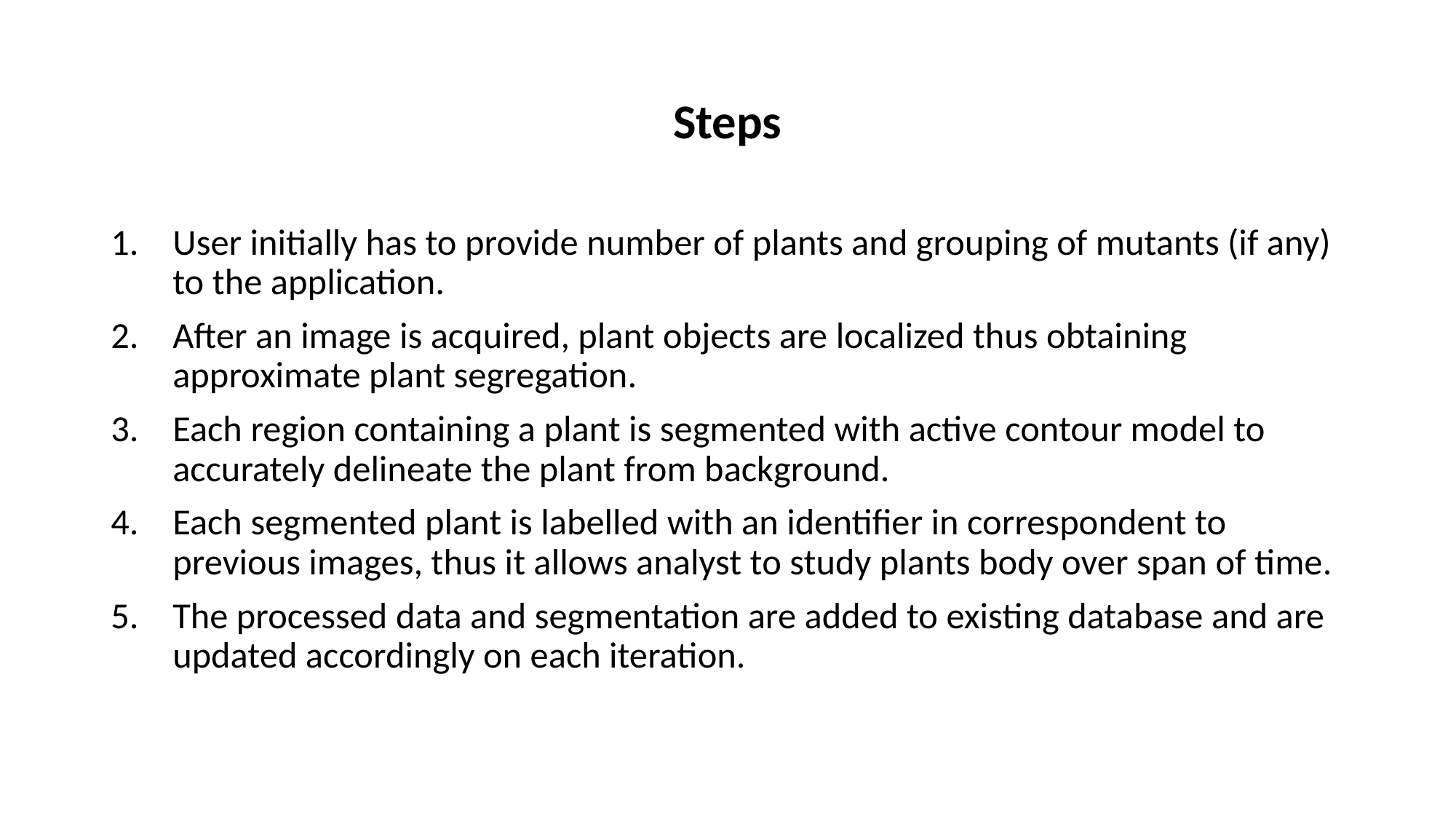

# Steps
User initially has to provide number of plants and grouping of mutants (if any) to the application.
After an image is acquired, plant objects are localized thus obtaining approximate plant segregation.
Each region containing a plant is segmented with active contour model to accurately delineate the plant from background.
Each segmented plant is labelled with an identifier in correspondent to previous images, thus it allows analyst to study plants body over span of time.
The processed data and segmentation are added to existing database and are updated accordingly on each iteration.